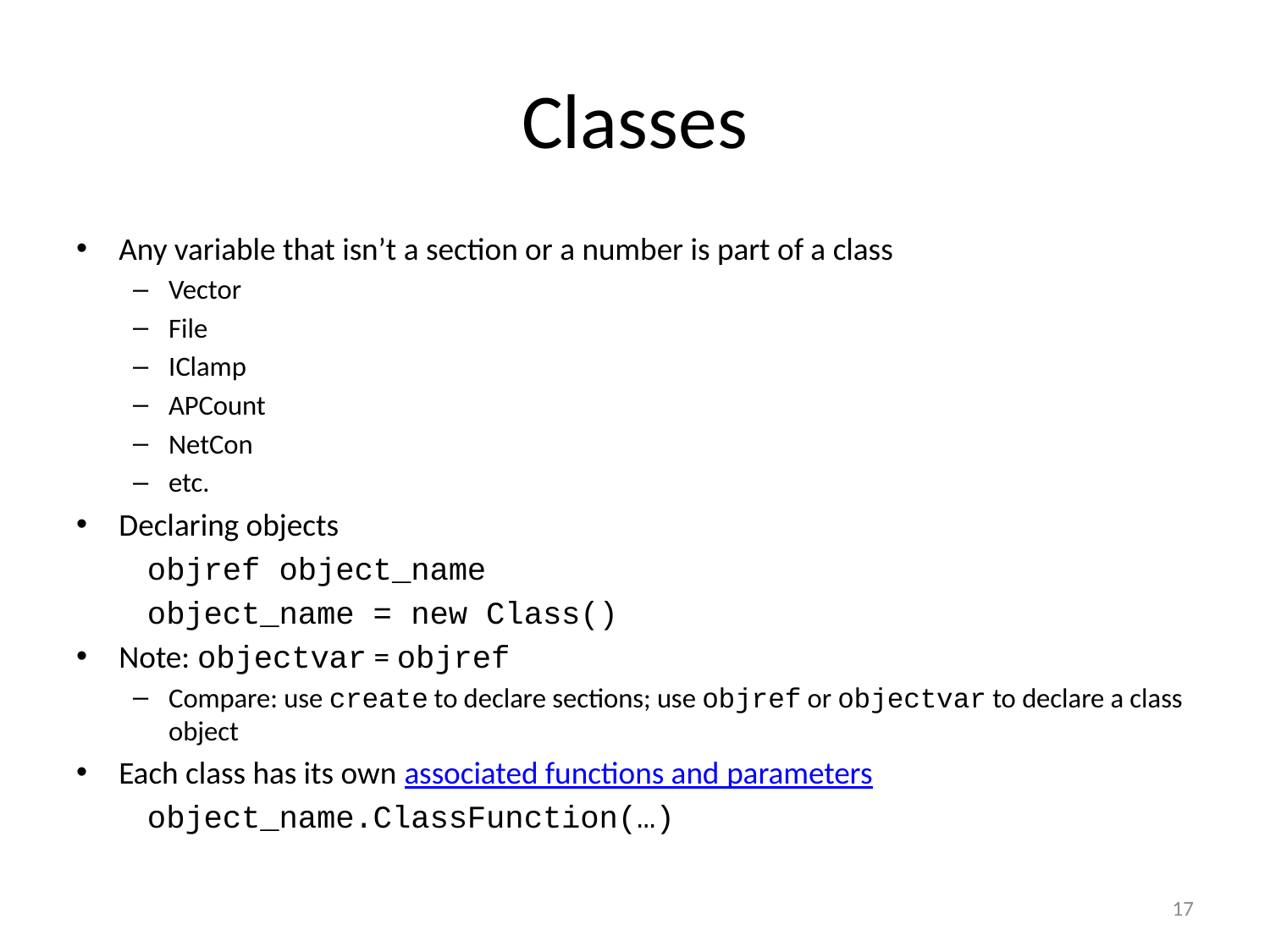

# Classes
Any variable that isn’t a section or a number is part of a class
Vector
File
IClamp
APCount
NetCon
etc.
Declaring objects
	objref object_name
	object_name = new Class()
Note: objectvar = objref
Compare: use create to declare sections; use objref or objectvar to declare a class object
Each class has its own associated functions and parameters
	object_name.ClassFunction(…)

17